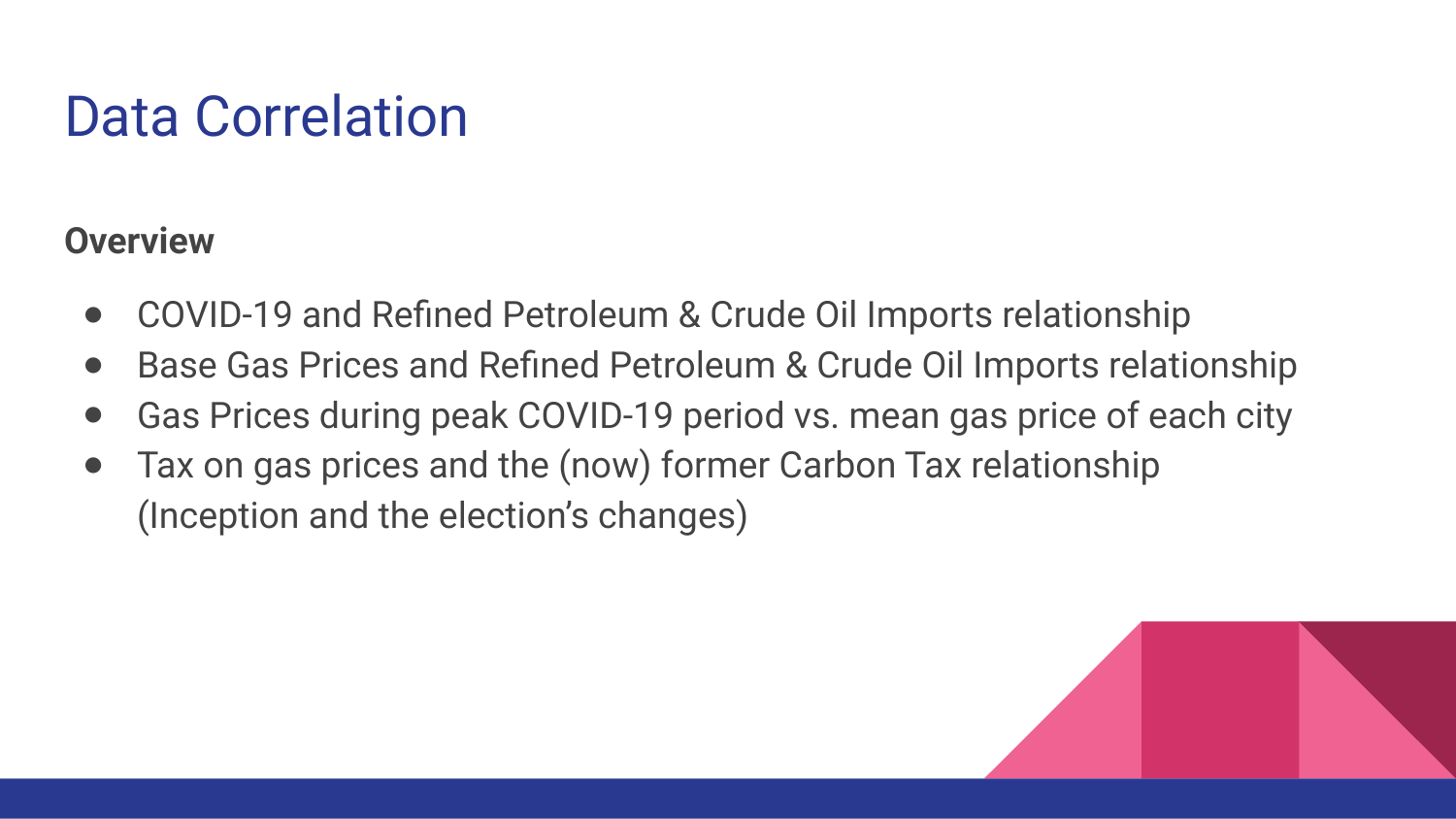

# Data Correlation
Overview
COVID-19 and Refined Petroleum & Crude Oil Imports relationship
Base Gas Prices and Refined Petroleum & Crude Oil Imports relationship
Gas Prices during peak COVID-19 period vs. mean gas price of each city
Tax on gas prices and the (now) former Carbon Tax relationship
(Inception and the election’s changes)